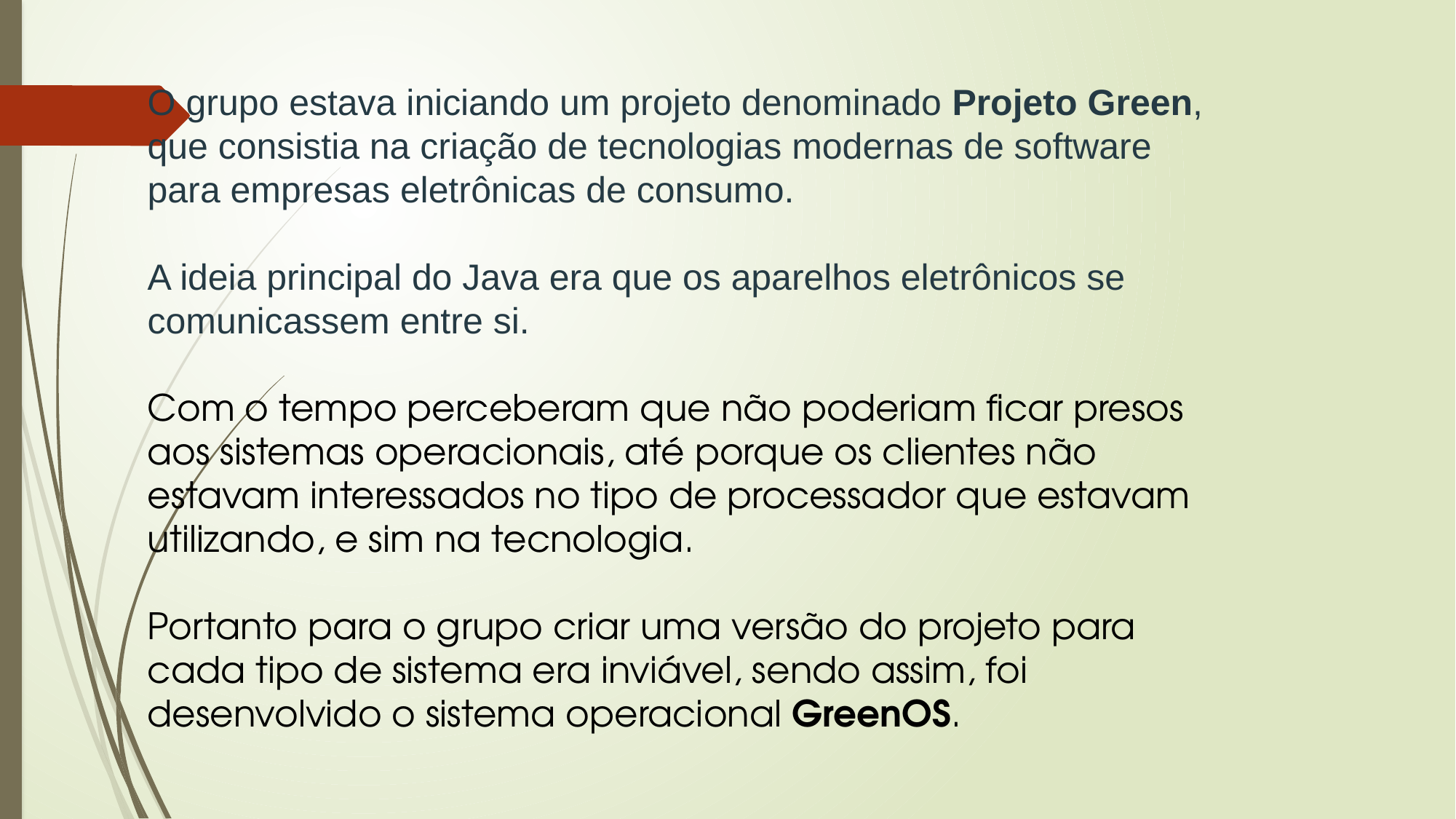

O grupo estava iniciando um projeto denominado Projeto Green, que consistia na criação de tecnologias modernas de software para empresas eletrônicas de consumo.
A ideia principal do Java era que os aparelhos eletrônicos se comunicassem entre si.
Com o tempo perceberam que não poderiam ficar presos aos sistemas operacionais, até porque os clientes não estavam interessados no tipo de processador que estavam utilizando, e sim na tecnologia.
Portanto para o grupo criar uma versão do projeto para cada tipo de sistema era inviável, sendo assim, foi desenvolvido o sistema operacional GreenOS.